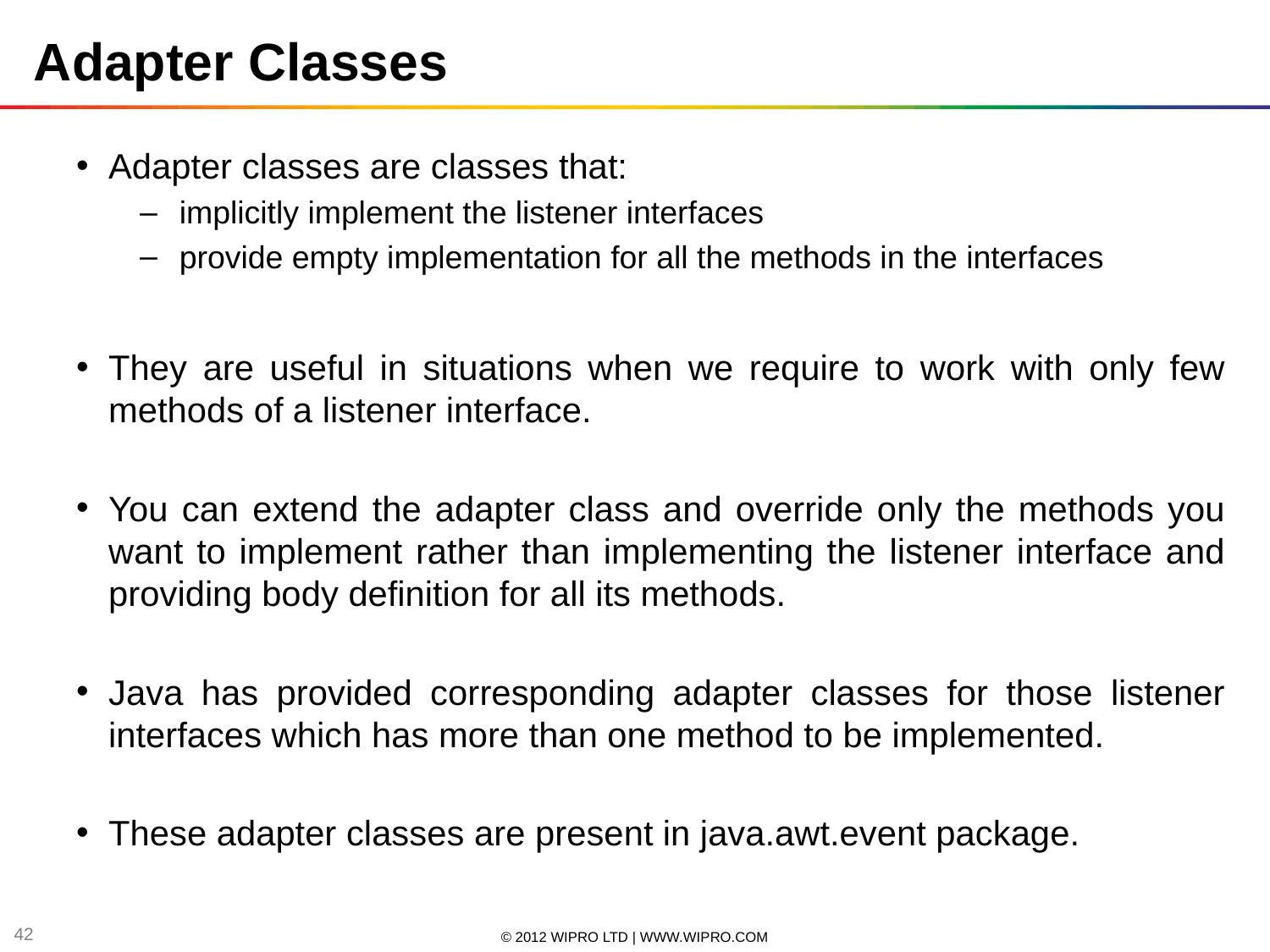

Adapter Classes
Adapter classes are classes that:
implicitly implement the listener interfaces
provide empty implementation for all the methods in the interfaces

They are useful in situations when we require to work with only few methods of a listener interface.

You can extend the adapter class and override only the methods you want to implement rather than implementing the listener interface and providing body definition for all its methods.

Java has provided corresponding adapter classes for those listener interfaces which has more than one method to be implemented.

These adapter classes are present in java.awt.event package.